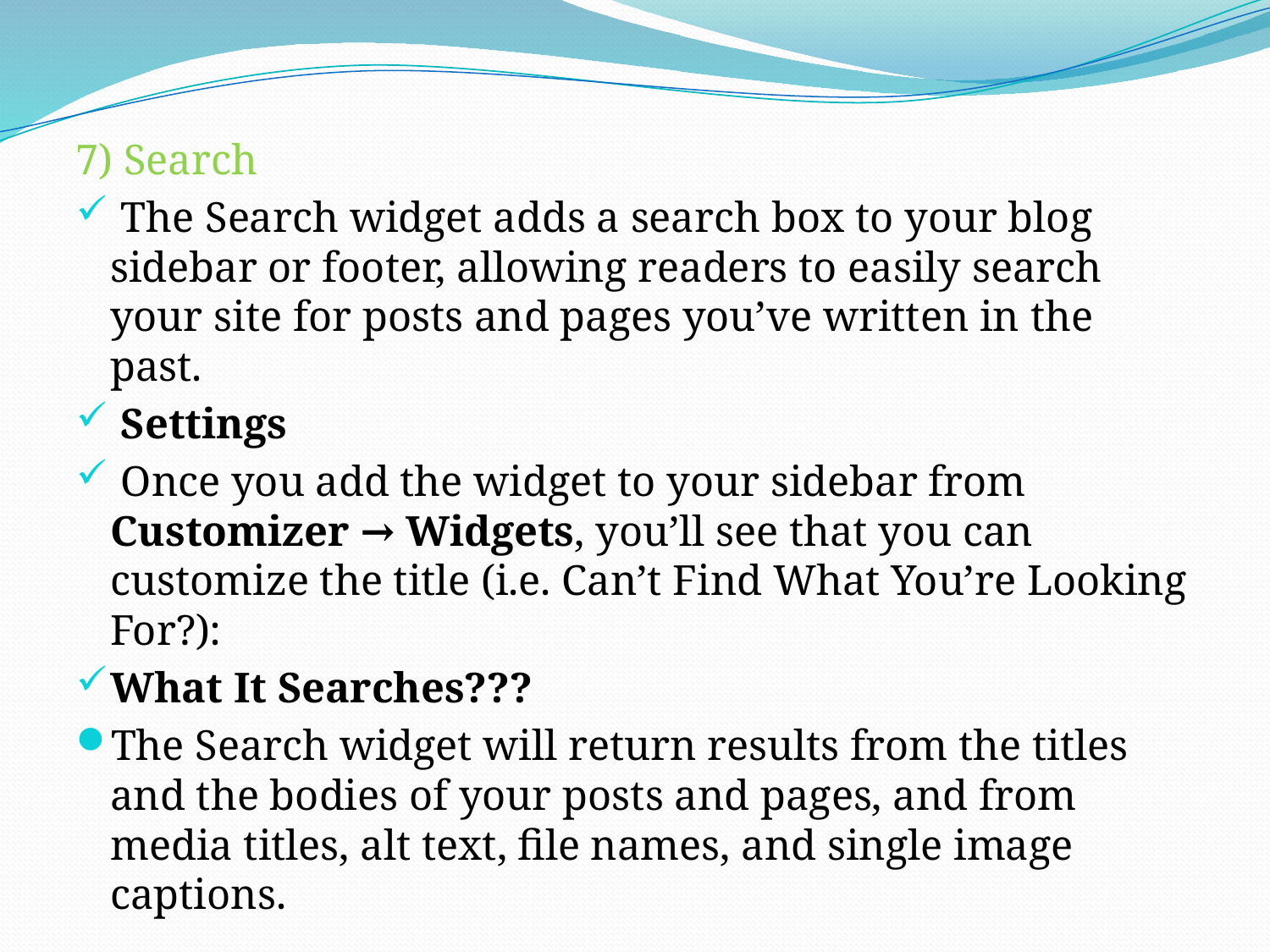

7) Search
 The Search widget adds a search box to your blog sidebar or footer, allowing readers to easily search your site for posts and pages you’ve written in the past.
 Settings
 Once you add the widget to your sidebar from Customizer → Widgets, you’ll see that you can customize the title (i.e. Can’t Find What You’re Looking For?):
What It Searches???
The Search widget will return results from the titles and the bodies of your posts and pages, and from media titles, alt text, file names, and single image captions.